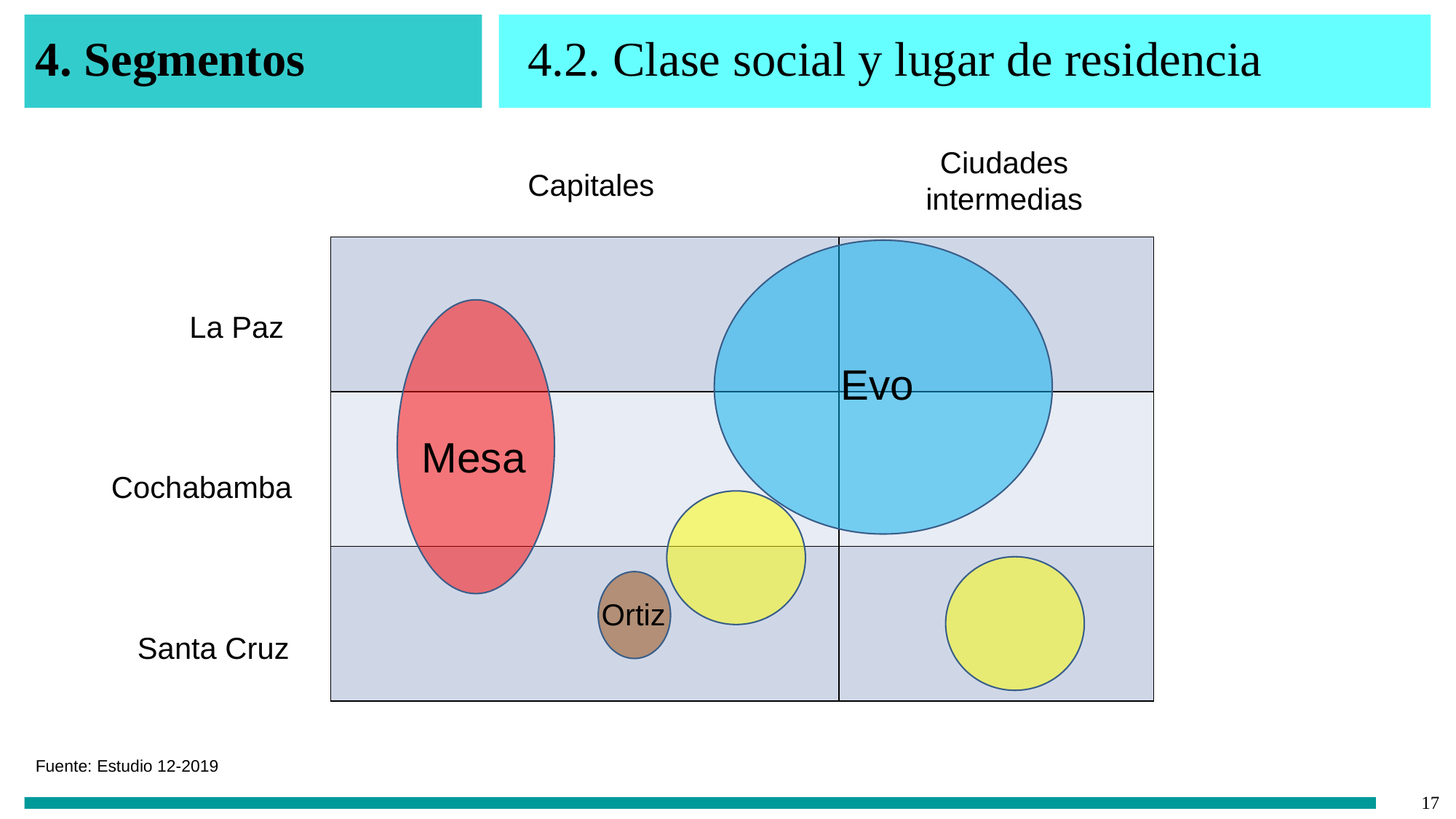

4. Segmentos
4.2. Clase social y lugar de residencia
Ciudades
intermedias
Capitales
|  |  |
| --- | --- |
|  |  |
|  |  |

La Paz
Evo
Mesa
Cochabamba

Ortiz
Santa Cruz
Fuente: Estudio 12-2019
17